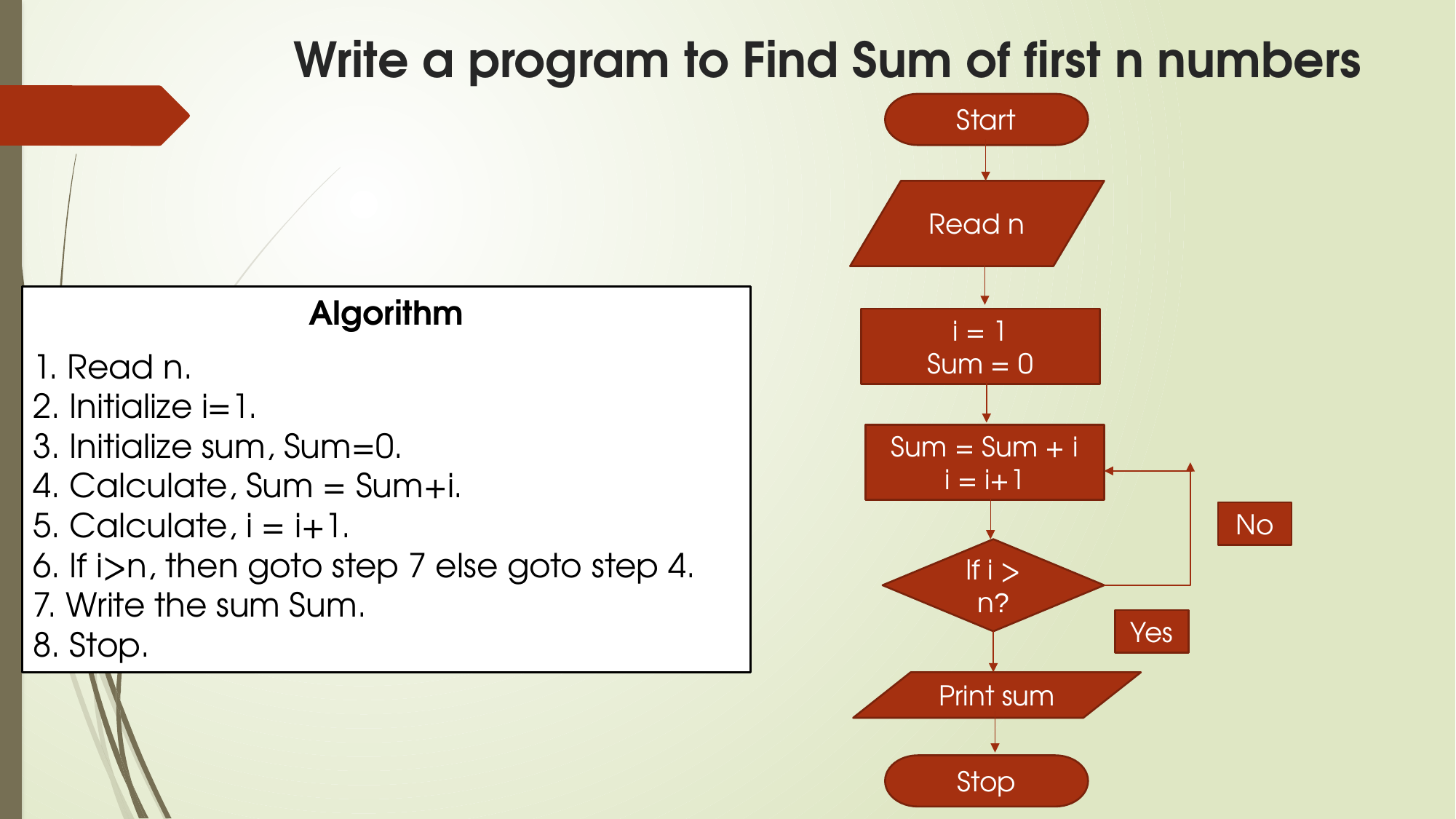

# Write a program to Find Sum of first n numbers
Start
Read n
Algorithm
1. Read n. 
2. Initialize i=1. 
3. Initialize sum, Sum=0. 
4. Calculate, Sum = Sum+i. 
5. Calculate, i = i+1. 
6. If i>n, then goto step 7 else goto step 4.
7. Write the sum Sum. 
8. Stop.

i = 1
Sum = 0
Sum = Sum + i
i = i+1
No
If i > n?
Yes
Print sum
Stop